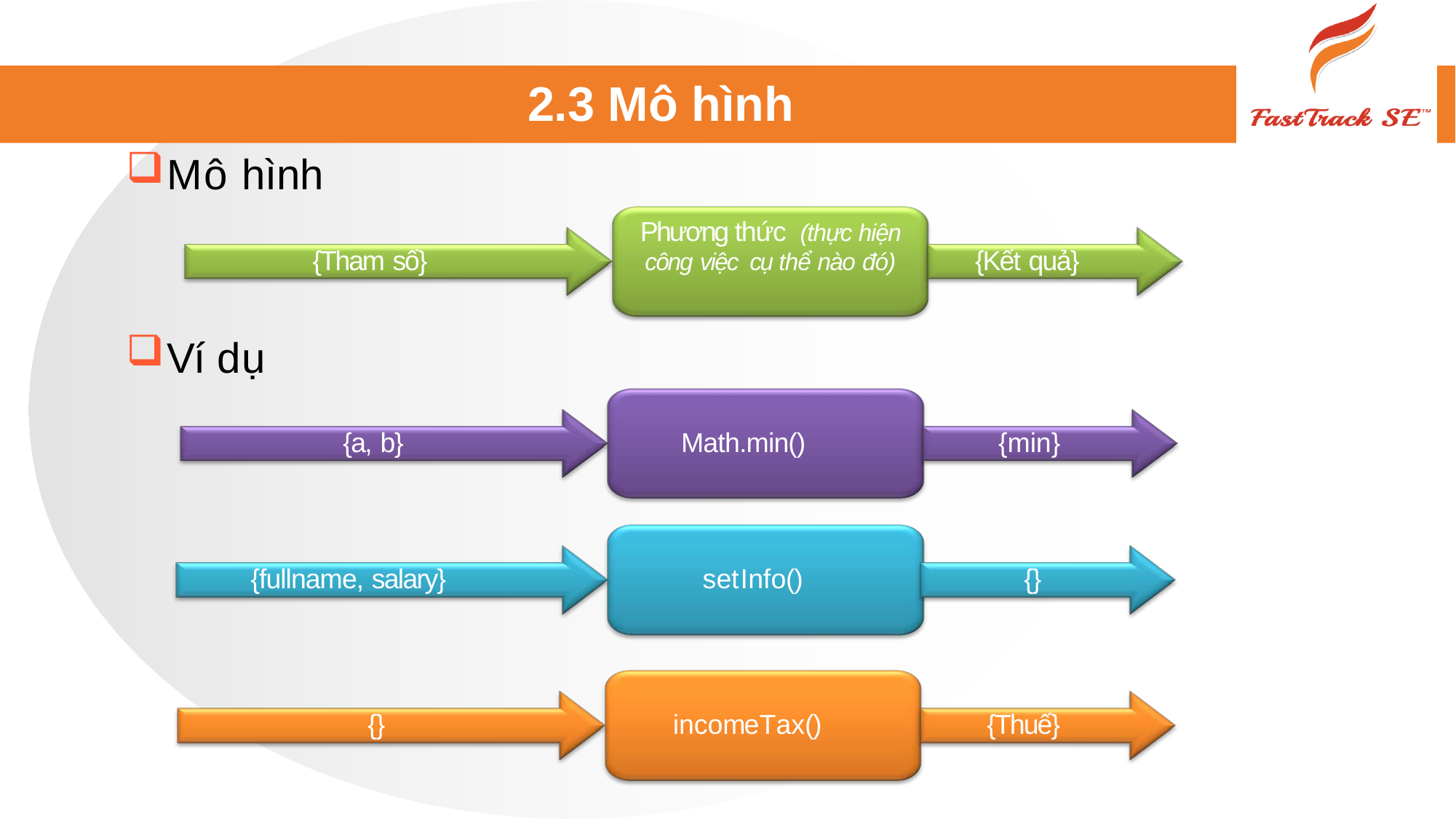

# 2.3 Mô hình
Mô hình

Phương thức  (thực hiện công việc  cụ thể nào đó)

{Tham số}
{Kết quả}
Ví dụ

{a, b}
Math.min()
{min}

{fullname, salary}
setInfo()
{}

{}
incomeTax()
{Thuế}